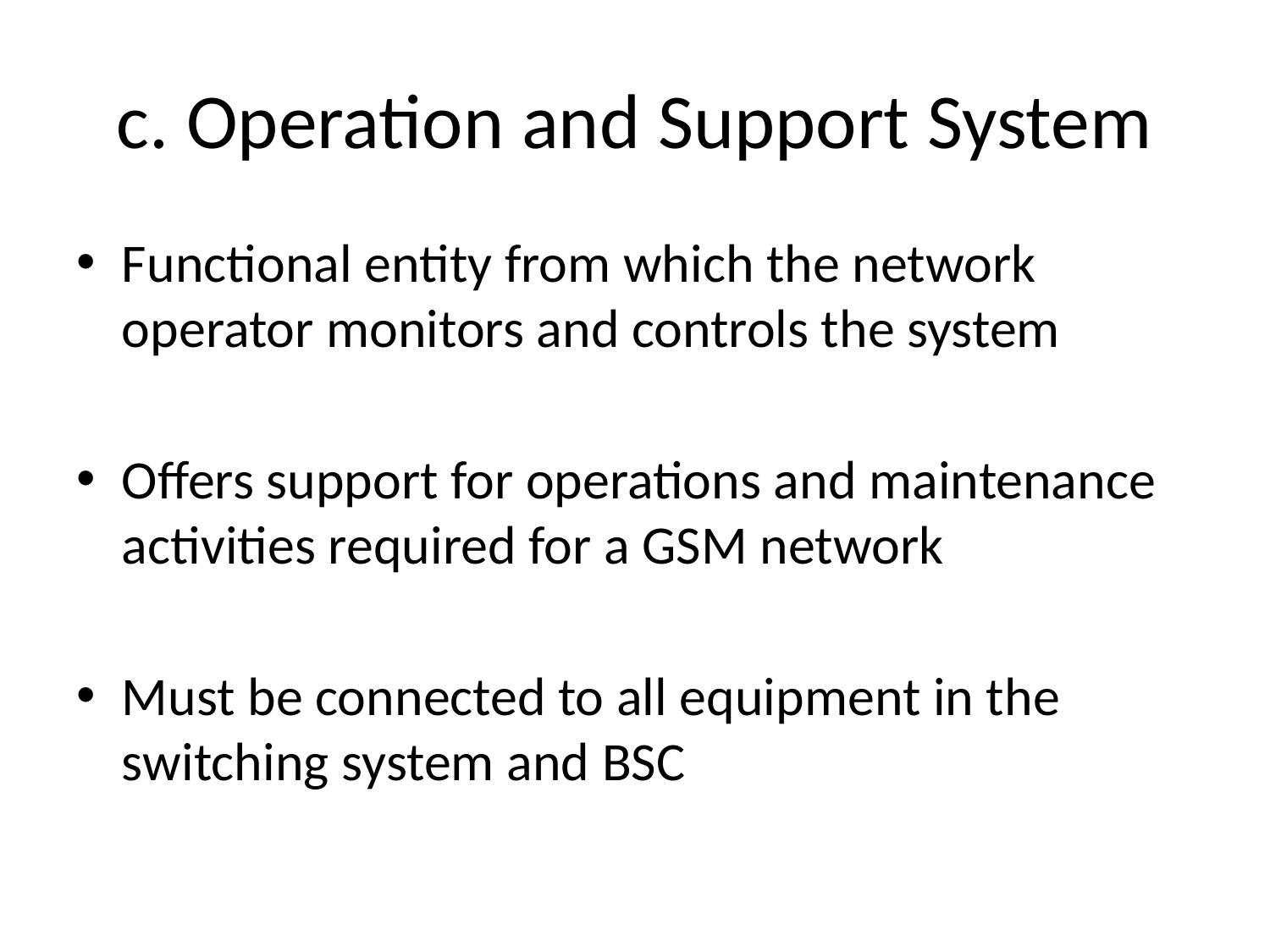

# c. Operation and Support System
Functional entity from which the network operator monitors and controls the system

Offers support for operations and maintenance activities required for a GSM network

Must be connected to all equipment in the switching system and BSC